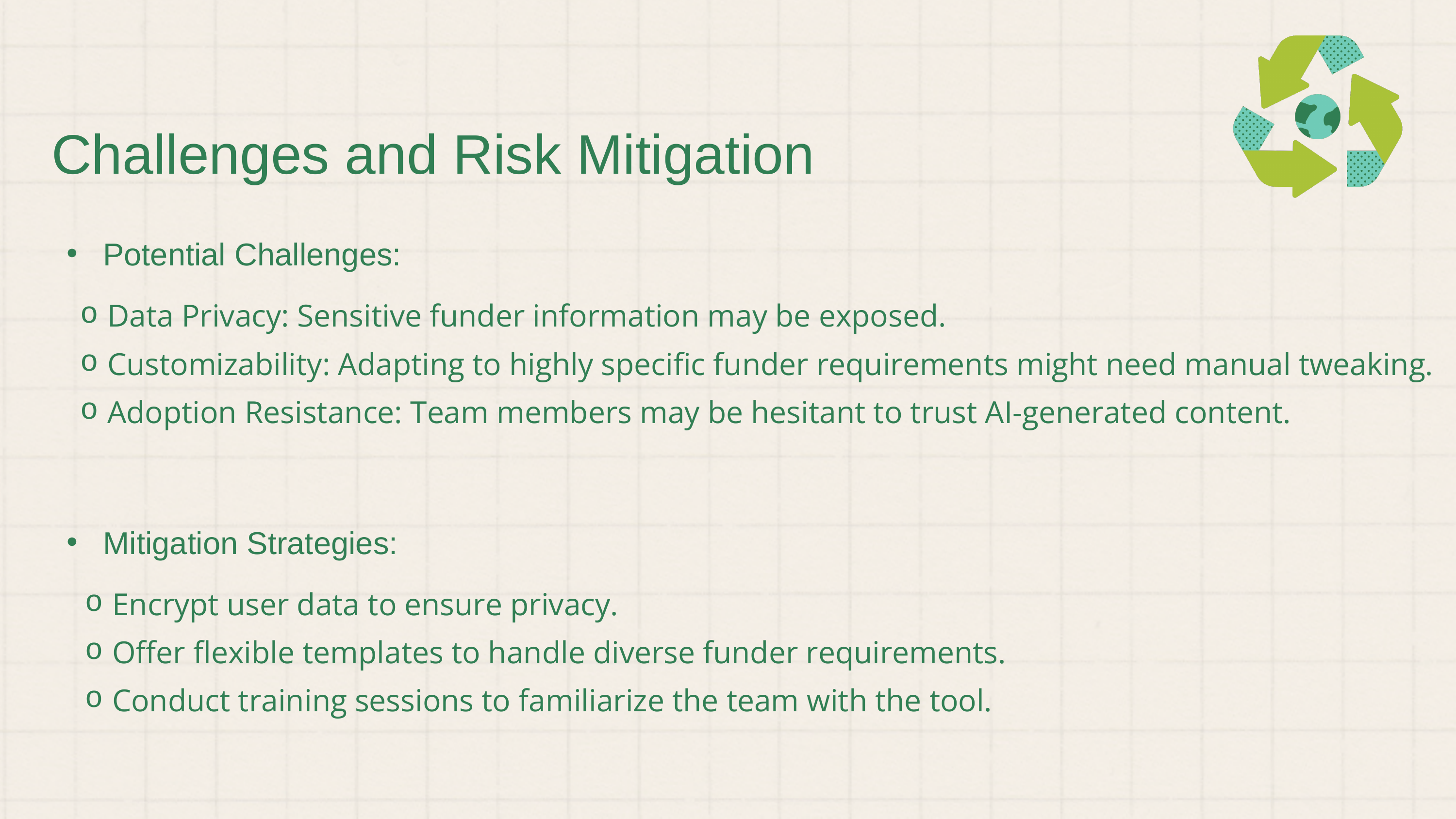

Challenges and Risk Mitigation
Potential Challenges:
Data Privacy: Sensitive funder information may be exposed.

Customizability: Adapting to highly specific funder requirements might need manual tweaking.

Adoption Resistance: Team members may be hesitant to trust AI-generated content.
Mitigation Strategies:
Encrypt user data to ensure privacy.

Offer flexible templates to handle diverse funder requirements.

Conduct training sessions to familiarize the team with the tool.